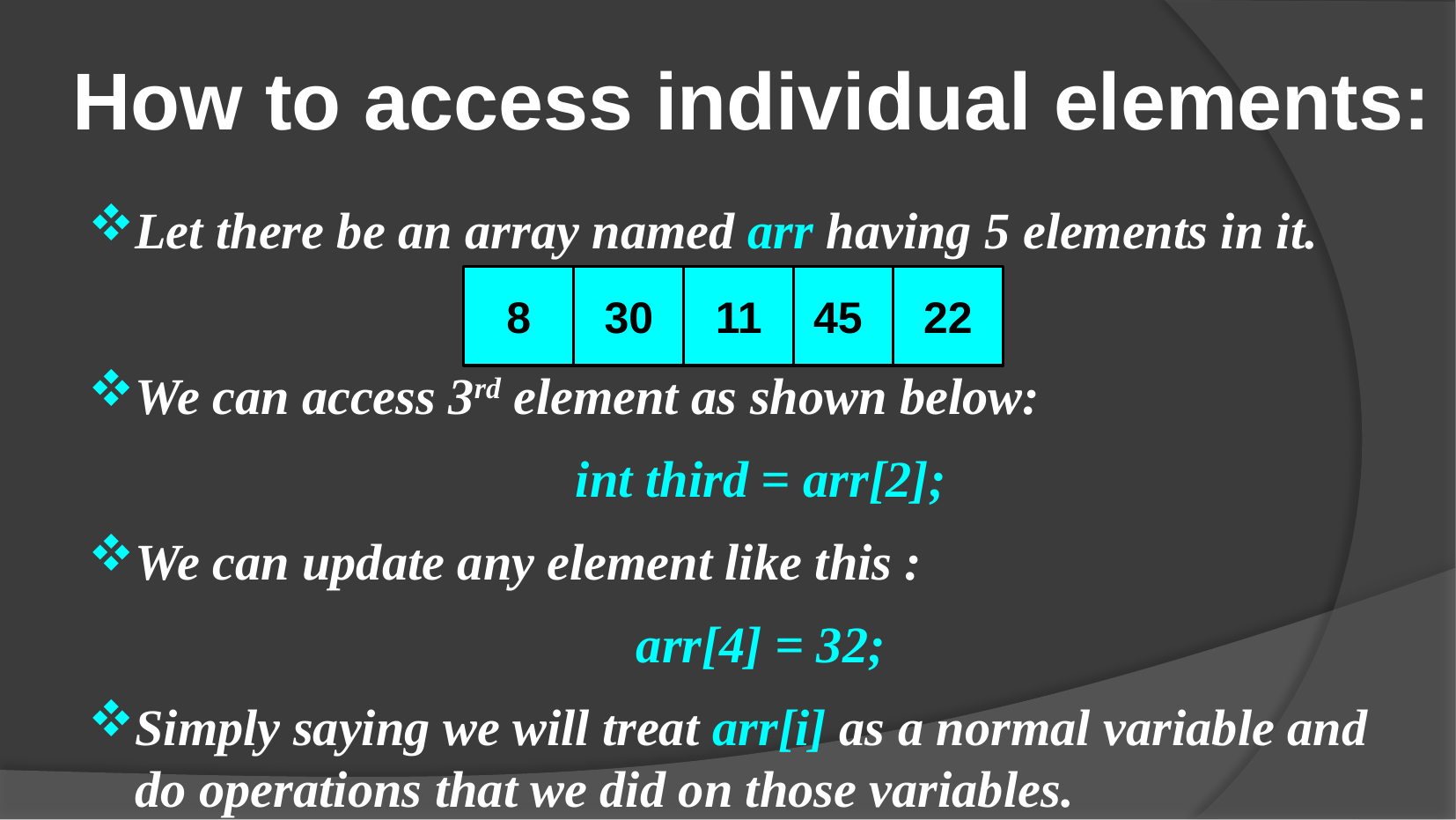

How to access individual elements:
Let there be an array named arr having 5 elements in it.

We can access 3rd element as shown below:
    int third = arr[2];
We can update any element like this :
    arr[4] = 32;
Simply saying we will treat arr[i] as a normal variable and do operations that we did on those variables.
8
30
11
45
22